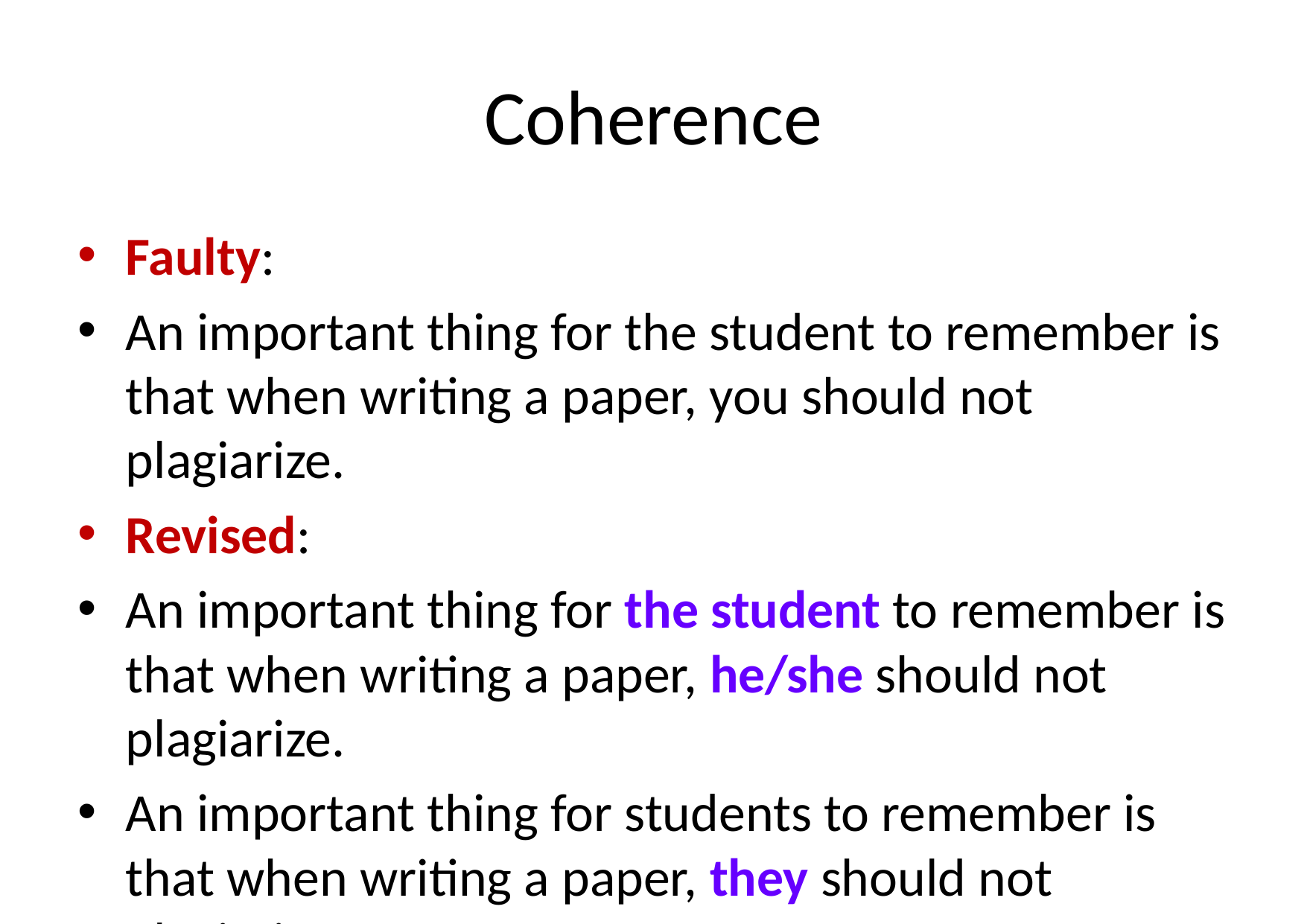

# Coherence
Faulty:
An important thing for the student to remember is that when writing a paper, you should not plagiarize.
Revised:
An important thing for the student to remember is that when writing a paper, he/she should not plagiarize.
An important thing for students to remember is that when writing a paper, they should not plagiarize.